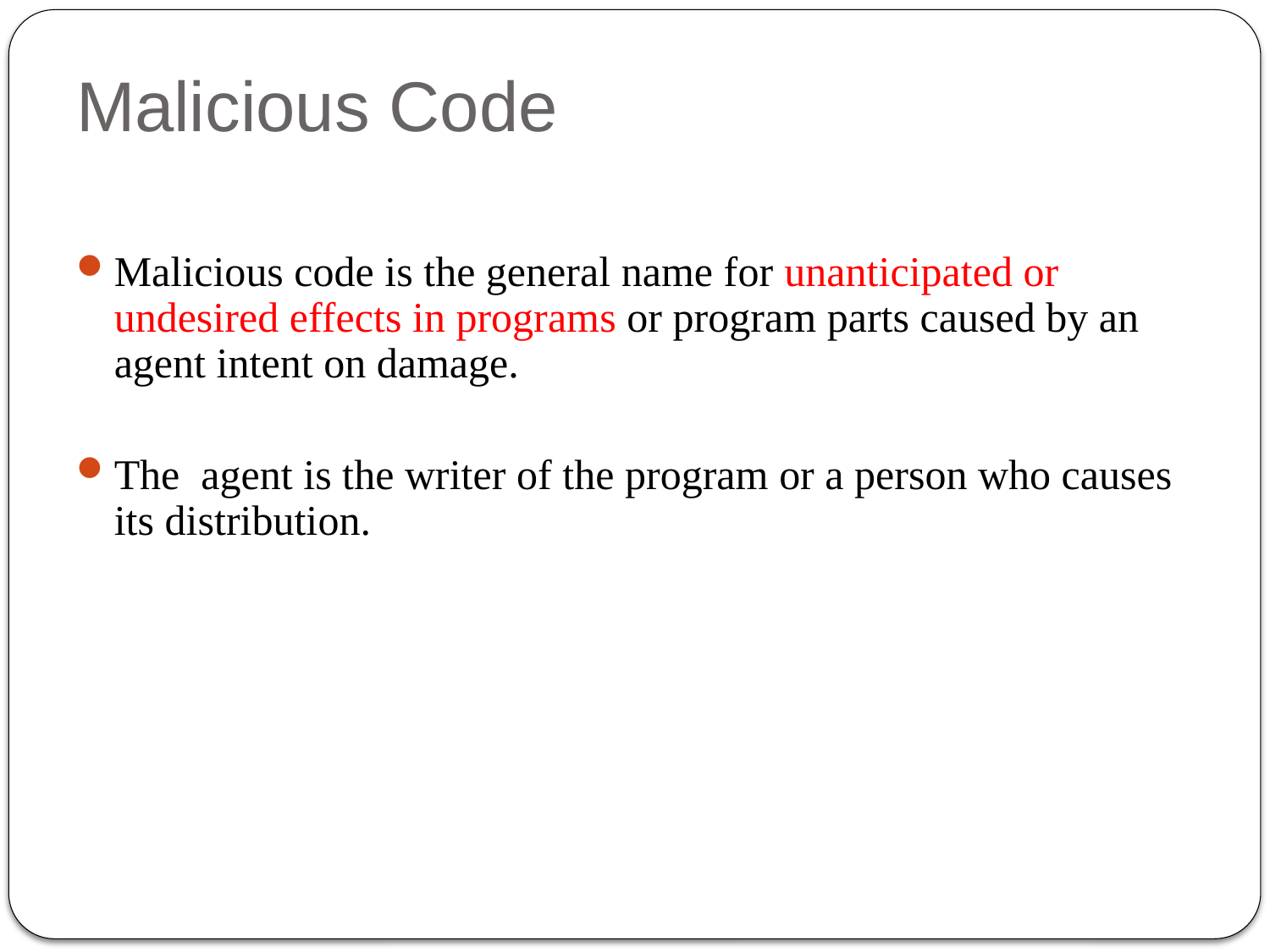

# Malicious Code
Malicious code is the general name for unanticipated or undesired effects in programs or program parts caused by an agent intent on damage.

The  agent is the writer of the program or a person who causes its distribution.